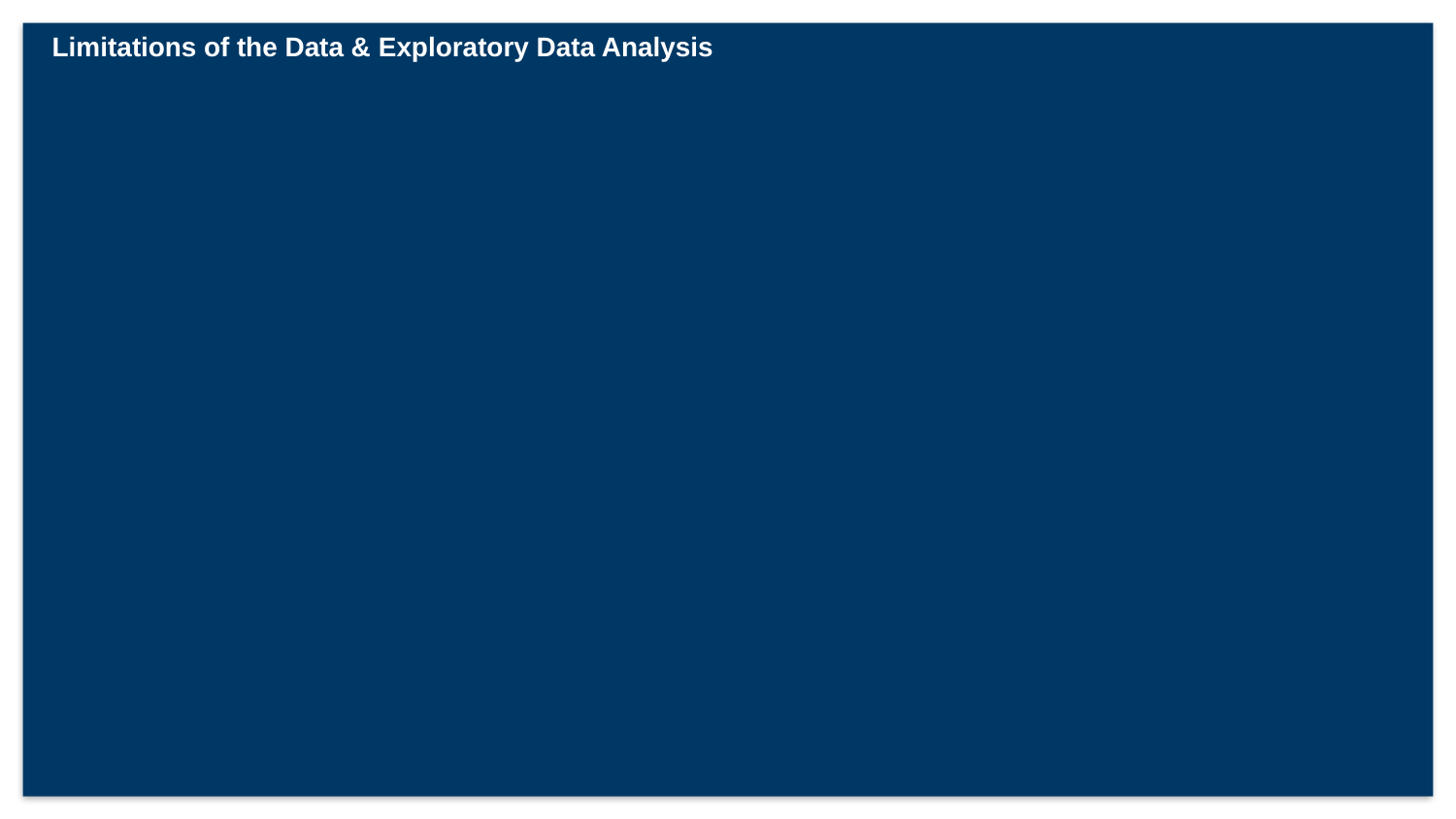

# Limitations of the Data & Exploratory Data Analysis